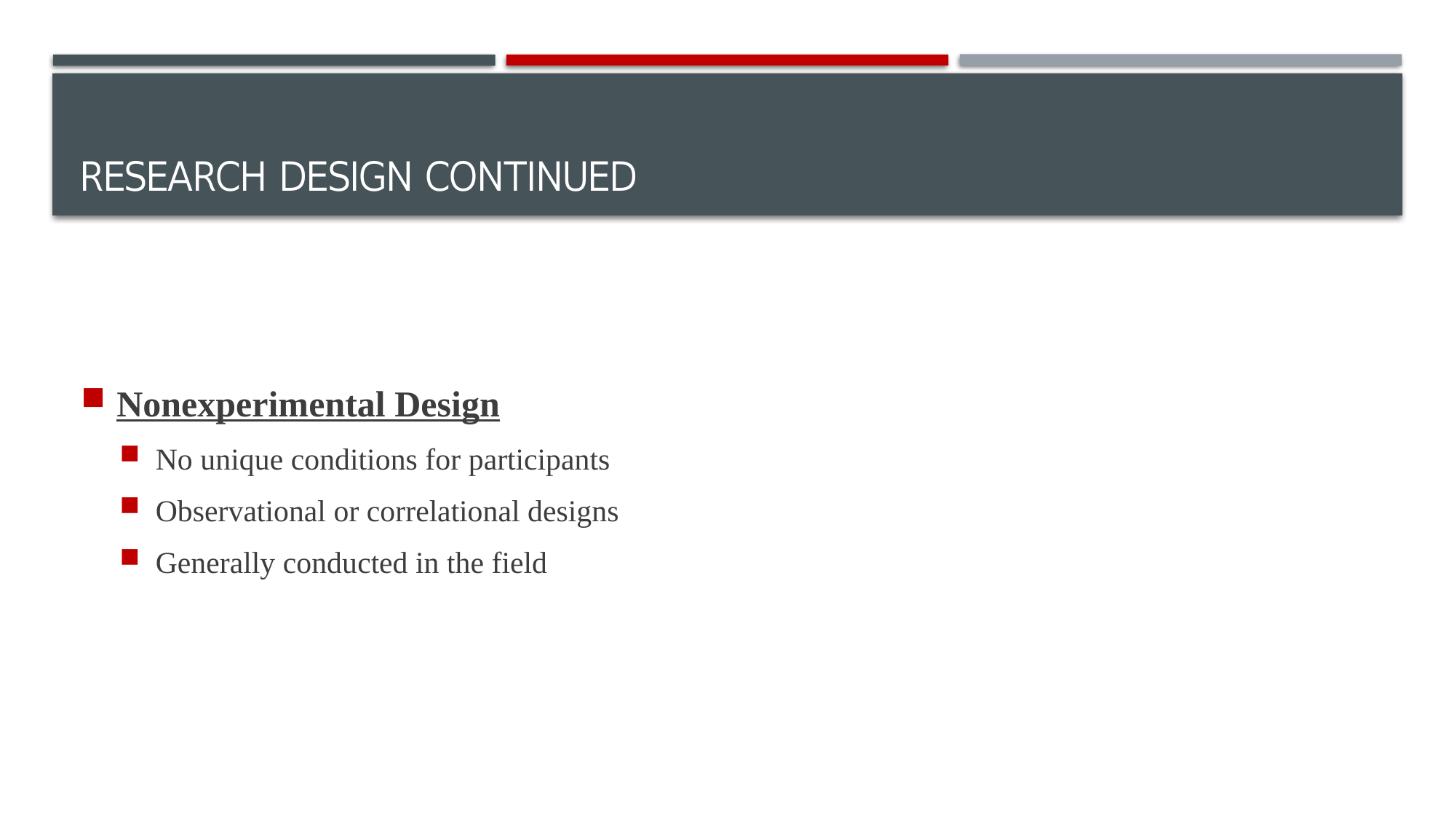

# Research Design Continued
Nonexperimental Design
No unique conditions for participants
Observational or correlational designs
Generally conducted in the field